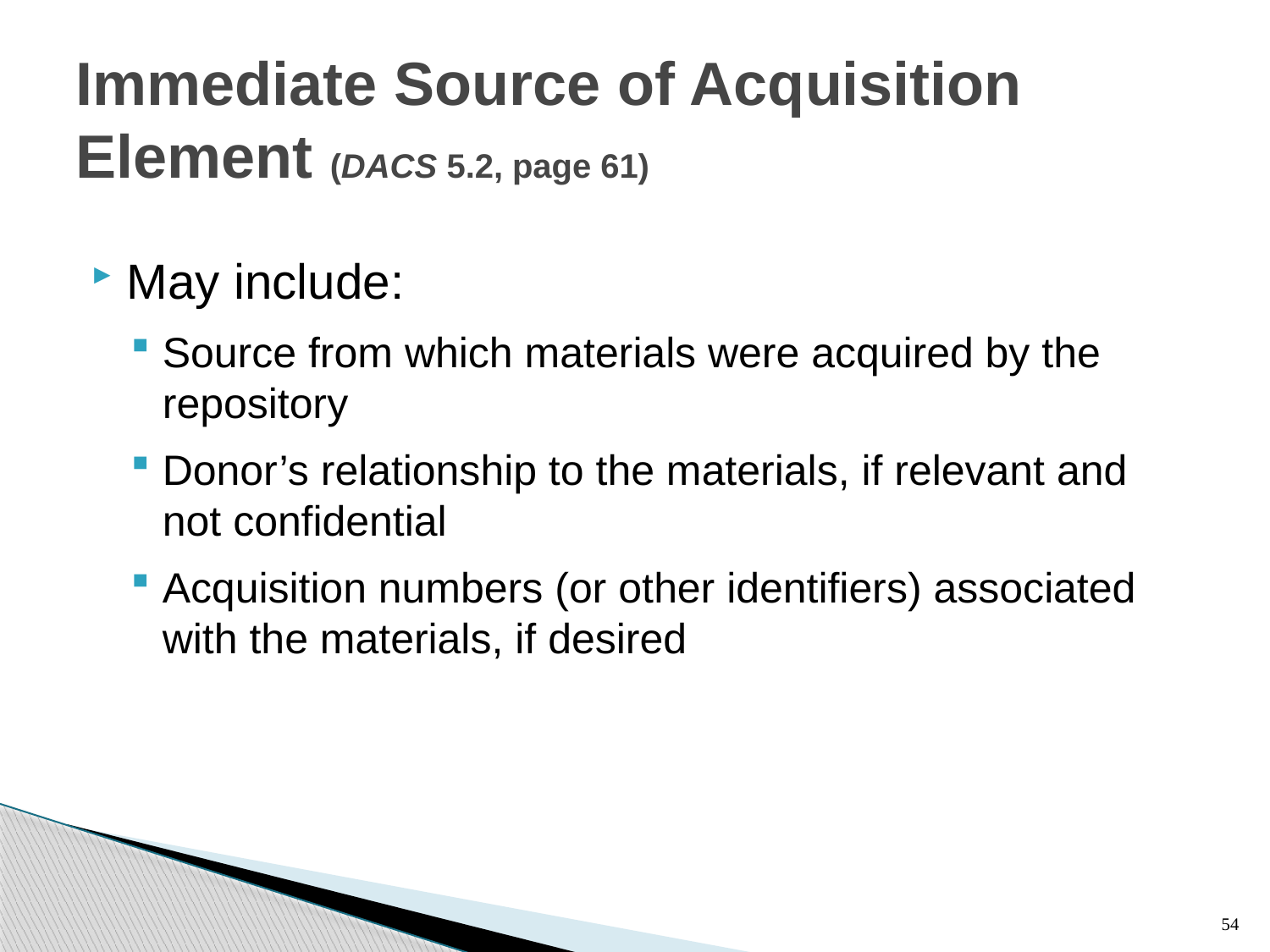

# Immediate Source of Acquisition Element (DACS 5.2, page 61)
May include:
Source from which materials were acquired by the repository
Donor’s relationship to the materials, if relevant and not confidential
Acquisition numbers (or other identifiers) associated with the materials, if desired
54